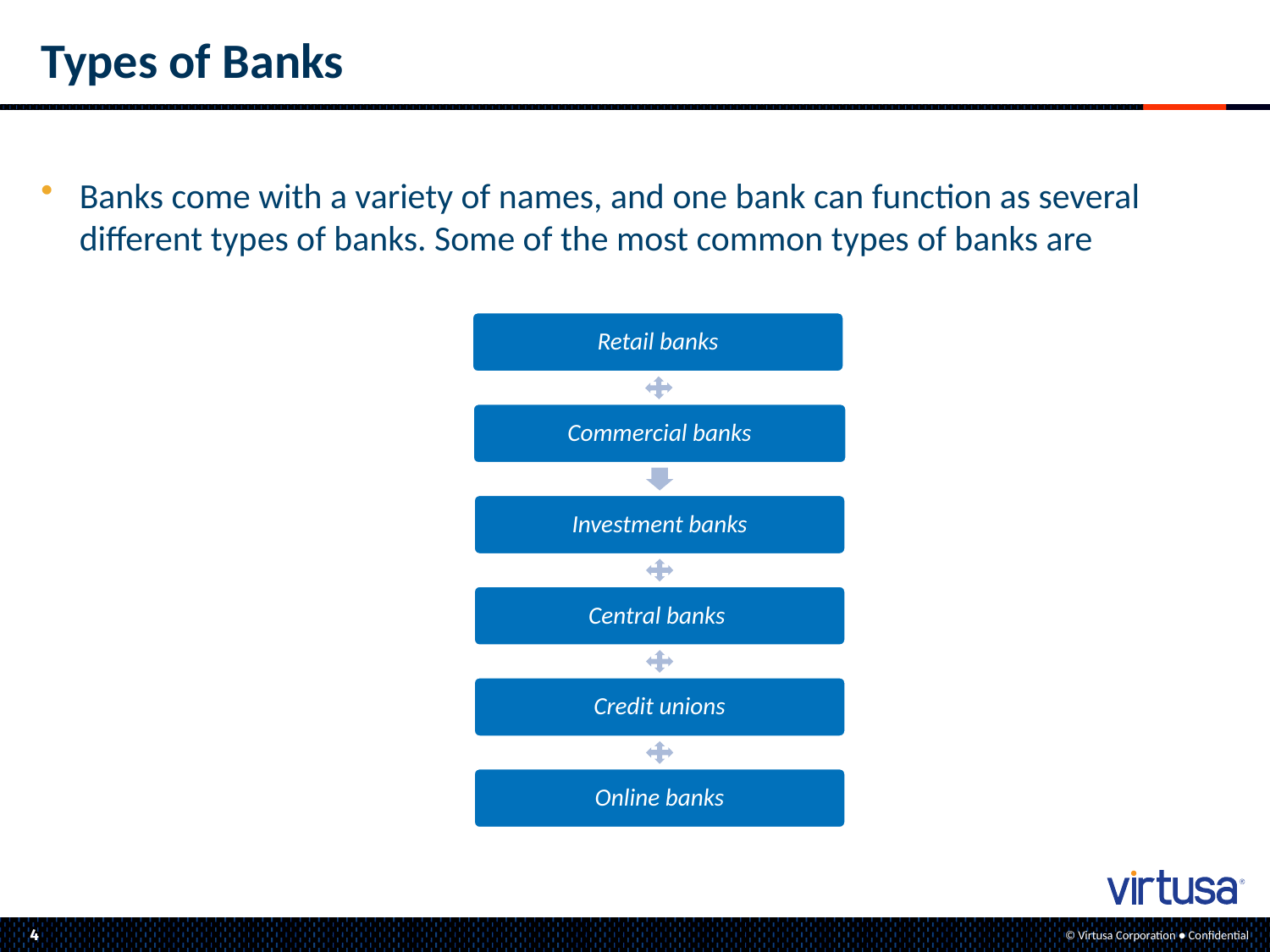

# Types of Banks
Banks come with a variety of names, and one bank can function as several different types of banks. Some of the most common types of banks are

Retail banks

Commercial banks

Investment banks

Central banks

Credit unions

Online banks